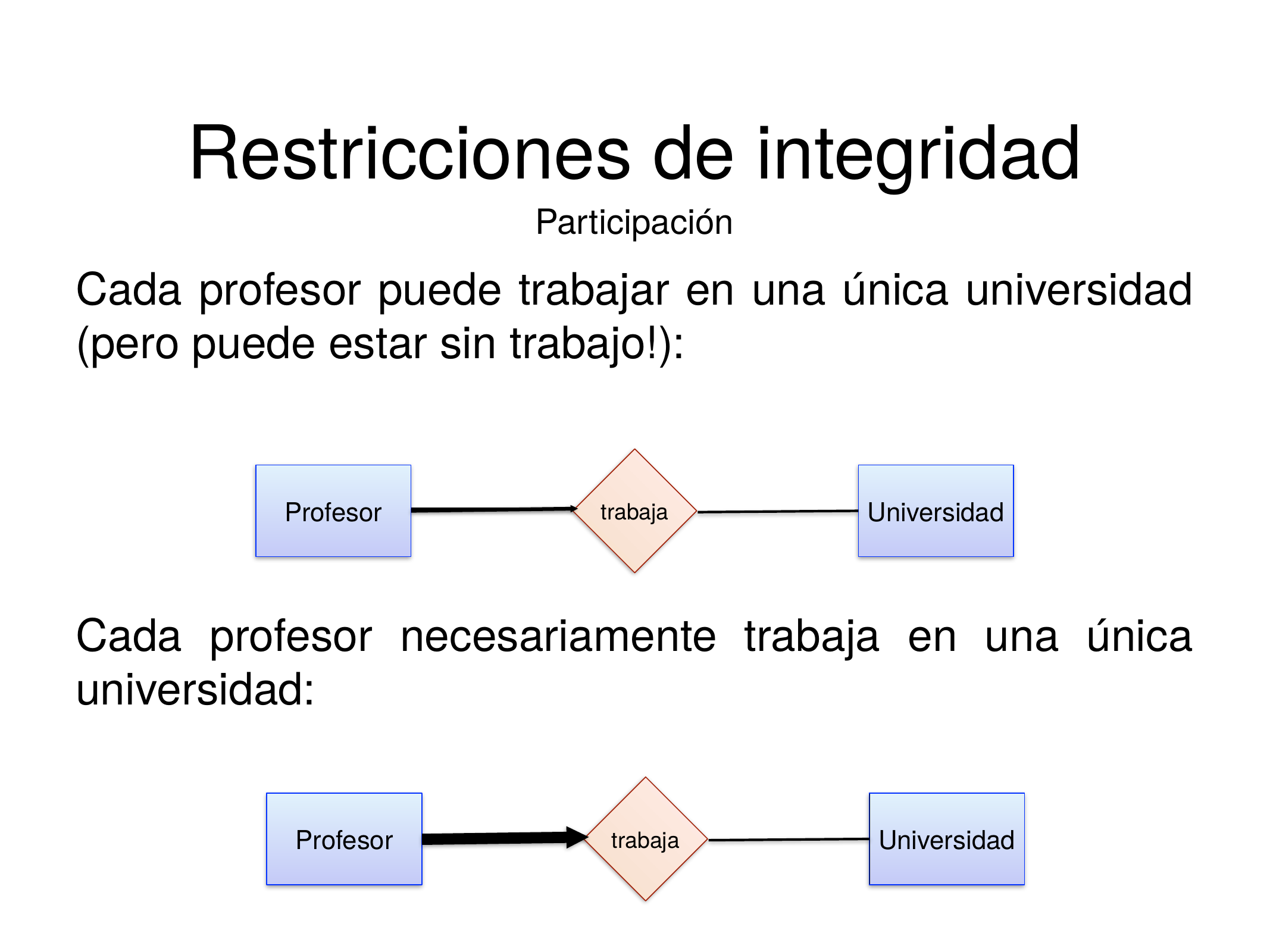

Restricciones de integridad
Participación
Cada profesor puede trabajar en una única universidad (pero puede estar sin trabajo!):
trabaja
Profesor
Universidad
Cada profesor necesariamente trabaja en una única universidad:
trabaja
Profesor
Universidad